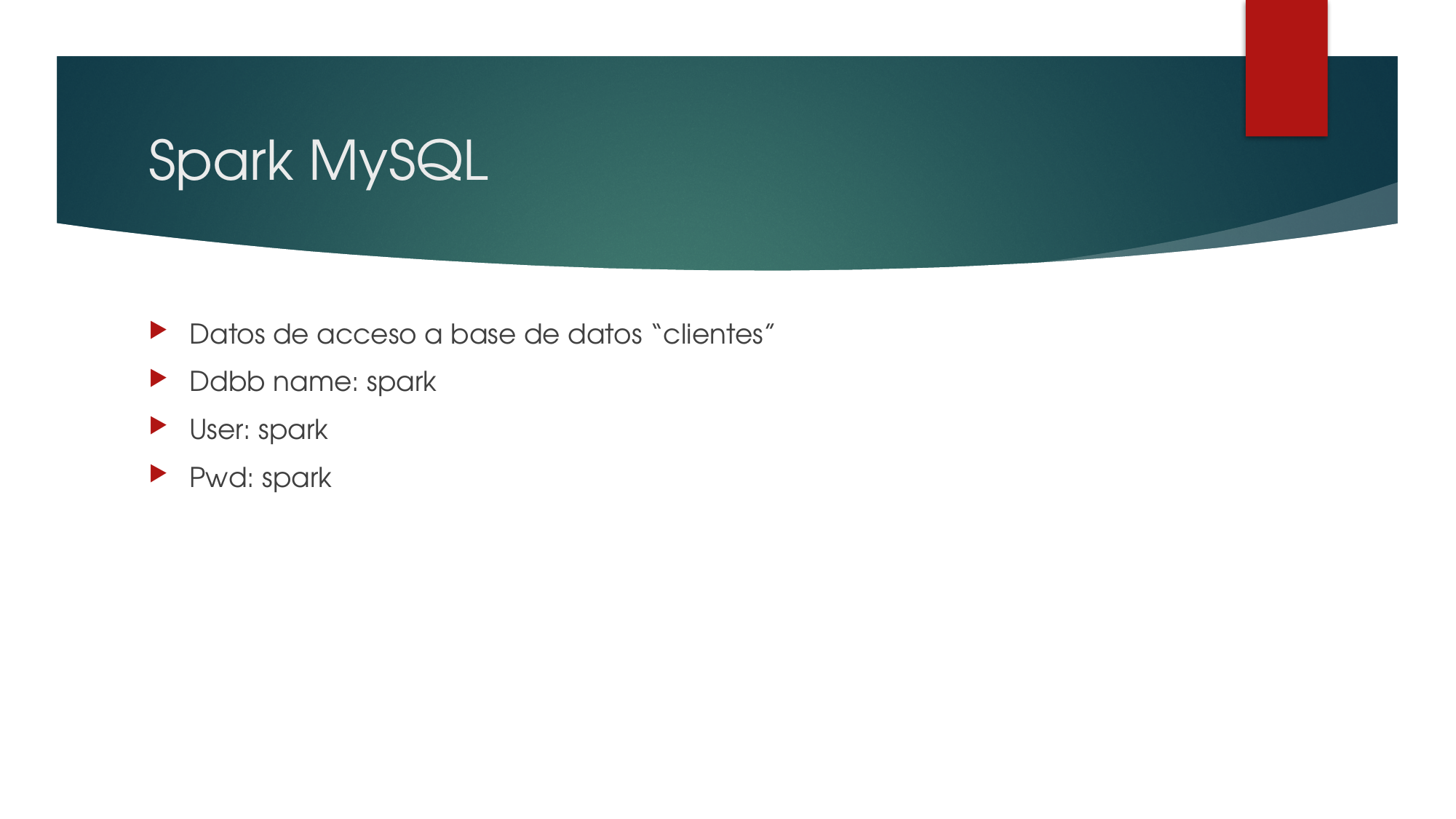

# Spark MySQL
Datos de acceso a base de datos “clientes”
Ddbb name: spark
User: spark
Pwd: spark